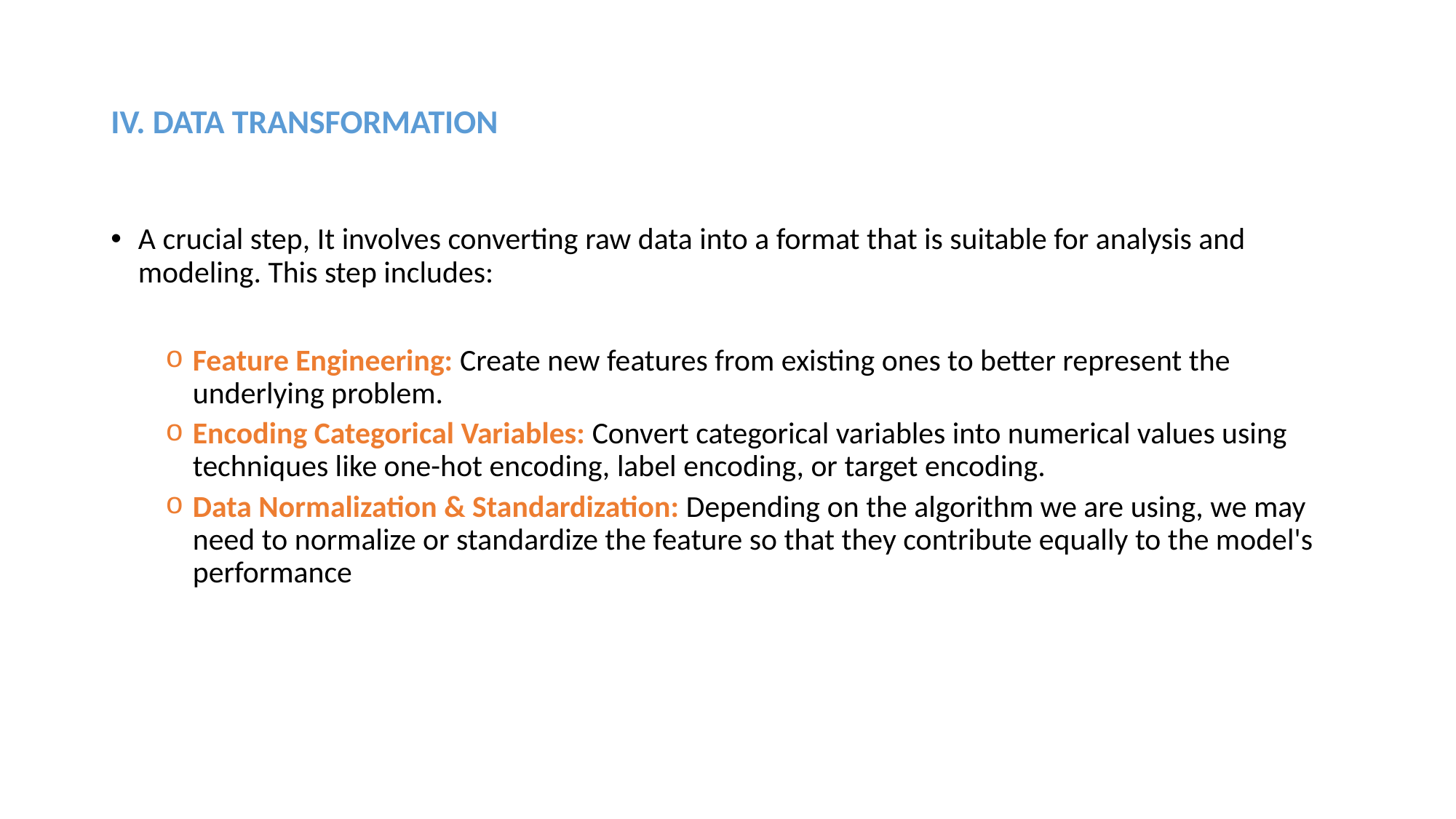

# IV. DATA TRANSFORMATION
A crucial step, It involves converting raw data into a format that is suitable for analysis and modeling. This step includes:

Feature Engineering: Create new features from existing ones to better represent the underlying problem.
Encoding Categorical Variables: Convert categorical variables into numerical values using techniques like one-hot encoding, label encoding, or target encoding.
Data Normalization & Standardization: Depending on the algorithm we are using, we may need to normalize or standardize the feature so that they contribute equally to the model's performance